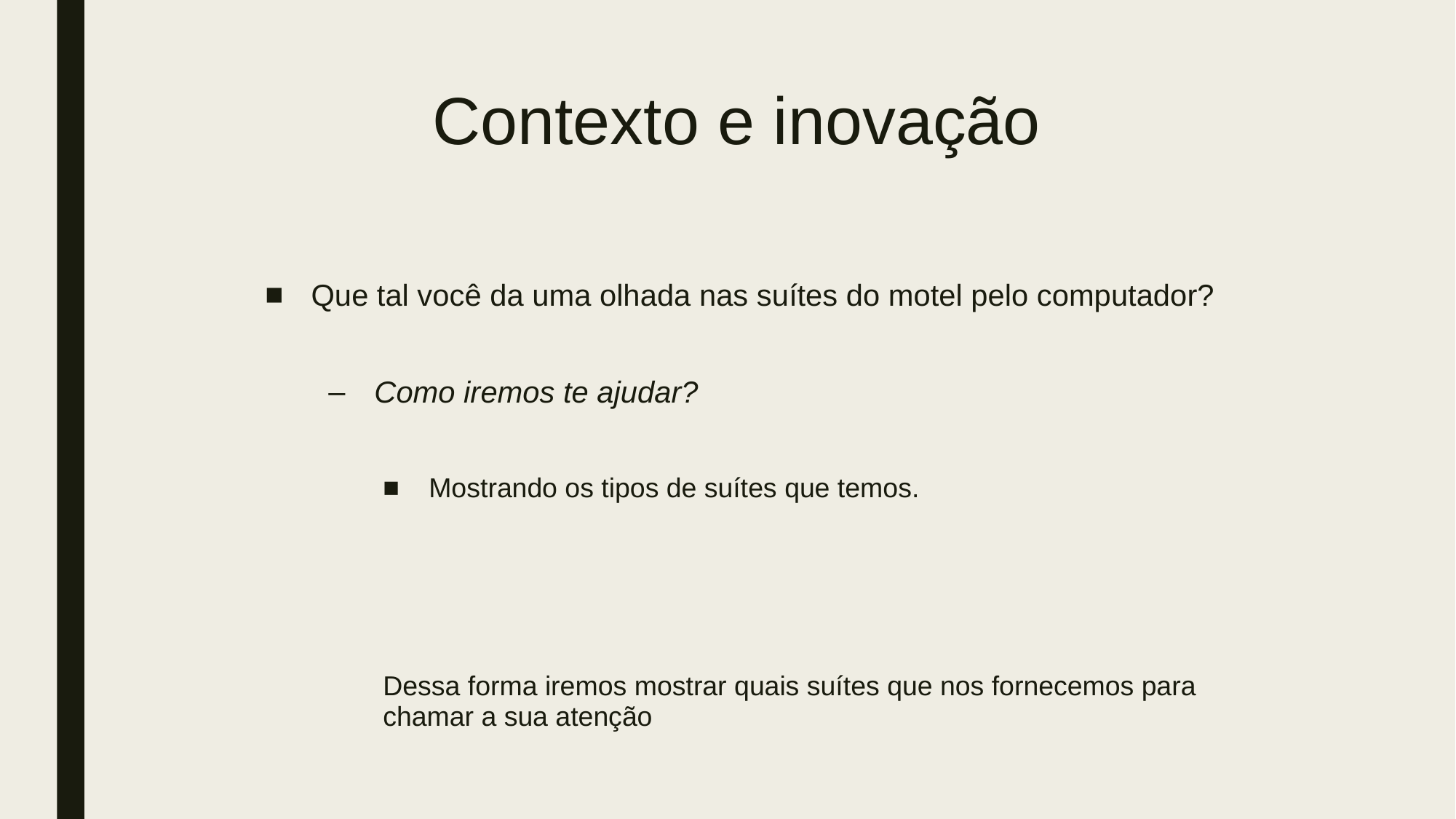

# Contexto e inovação
Que tal você da uma olhada nas suítes do motel pelo computador?

Como iremos te ajudar?

Mostrando os tipos de suítes que temos.

Dessa forma iremos mostrar quais suítes que nos fornecemos para chamar a sua atenção